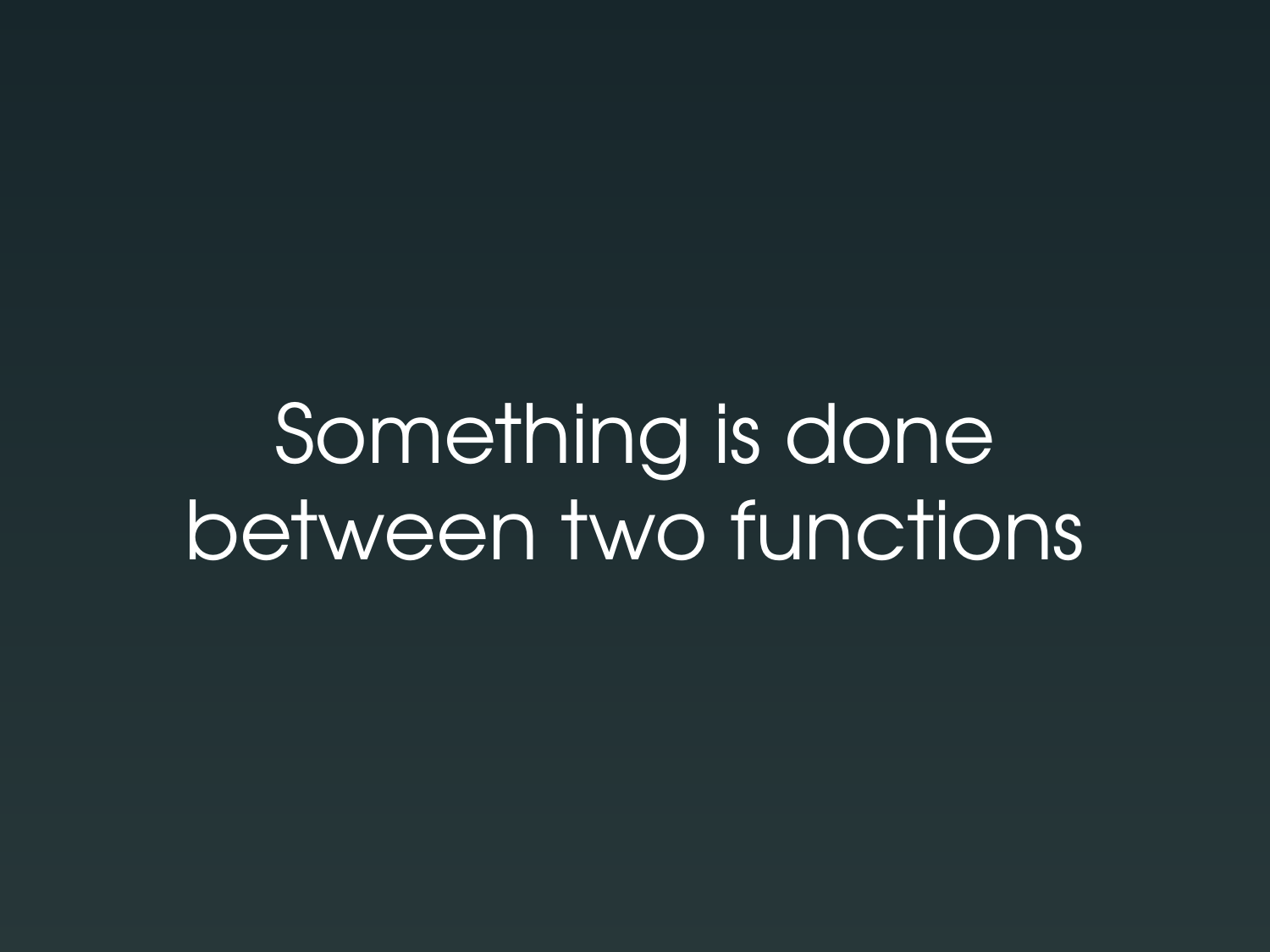

# Something is done between two functions